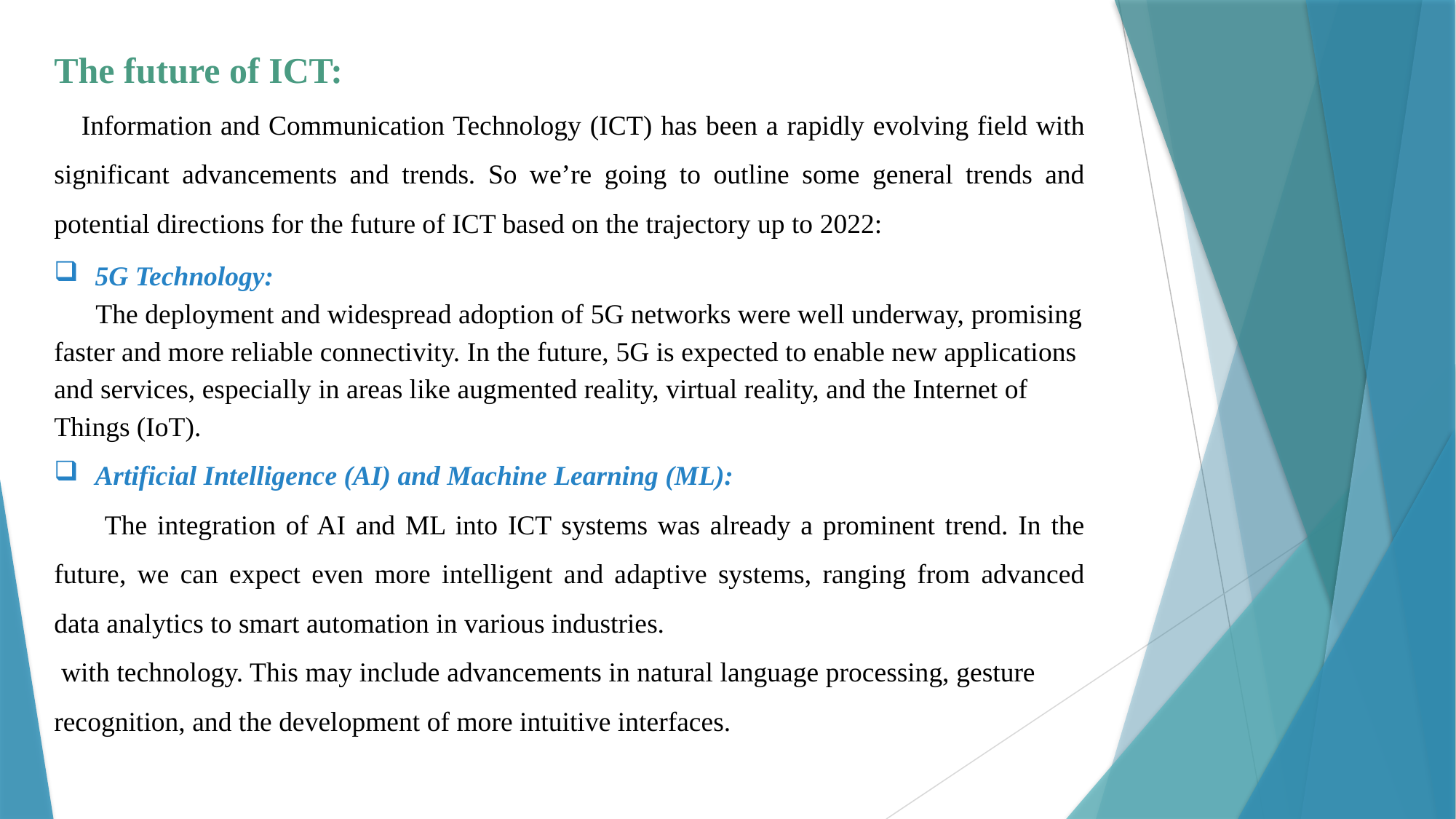

The future of ICT:
Information and Communication Technology (ICT) has been a rapidly evolving field with significant advancements and trends. So we’re going to outline some general trends and potential directions for the future of ICT based on the trajectory up to 2022:
5G Technology:
      The deployment and widespread adoption of 5G networks were well underway, promising faster and more reliable connectivity. In the future, 5G is expected to enable new applications and services, especially in areas like augmented reality, virtual reality, and the Internet of Things (IoT).
Artificial Intelligence (AI) and Machine Learning (ML):
     The integration of AI and ML into ICT systems was already a prominent trend. In the future, we can expect even more intelligent and adaptive systems, ranging from advanced data analytics to smart automation in various industries.
 with technology. This may include advancements in natural language processing, gesture        recognition, and the development of more intuitive interfaces.